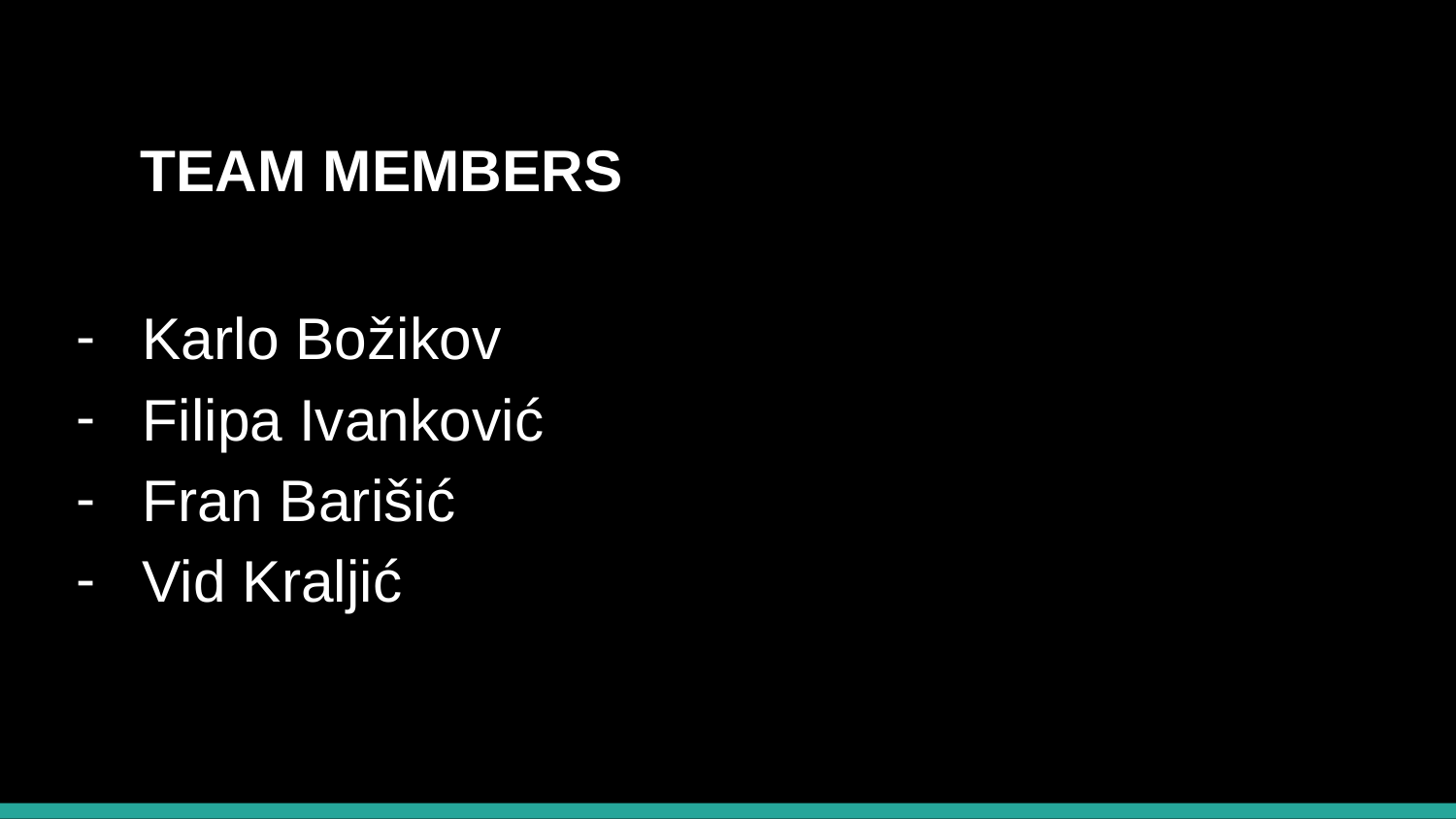

TEAM MEMBERS
# Team members:
Karlo Božikov
Filipa Ivanković
Fran Barišić
Vid Kraljić